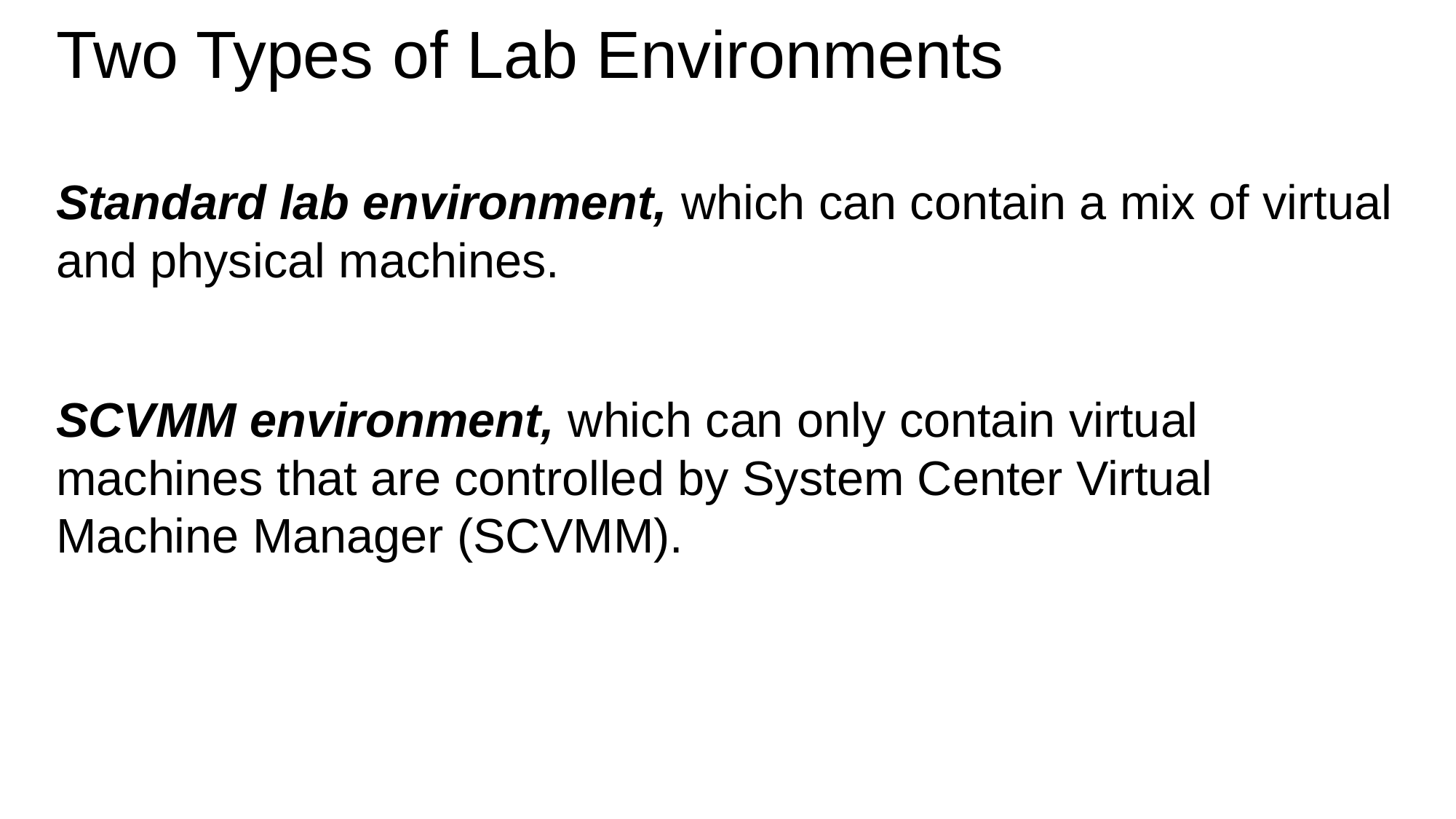

# Two Types of Lab Environments
Standard lab environment, which can contain a mix of virtual and physical machines.

SCVMM environment, which can only contain virtual machines that are controlled by System Center Virtual Machine Manager (SCVMM).